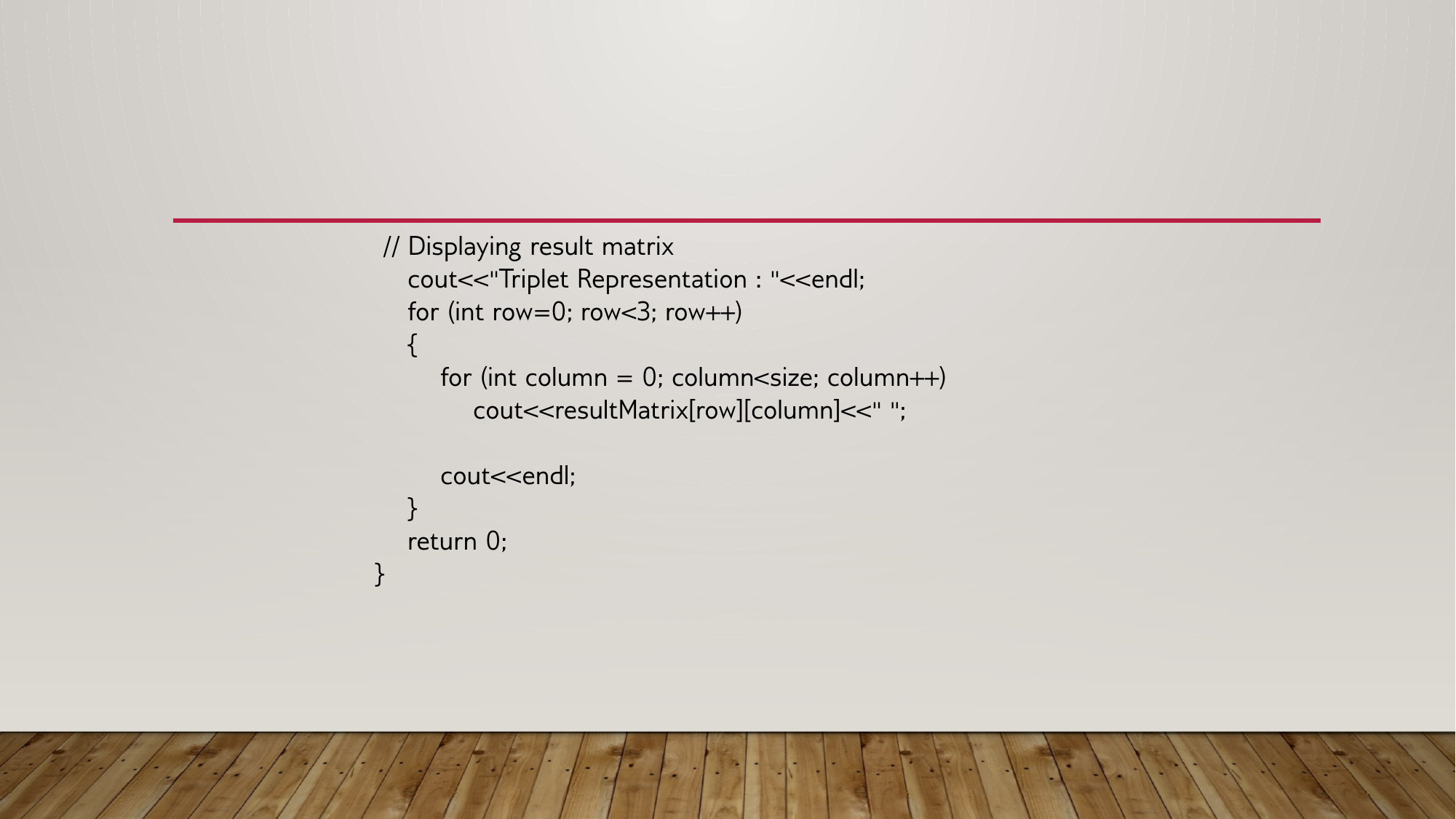

// Displaying result matrix
    cout<<"Triplet Representation : "<<endl;
    for (int row=0; row<3; row++)
    {
        for (int column = 0; column<size; column++)
            cout<<resultMatrix[row][column]<<" ";

        cout<<endl;
    }
    return 0;
}